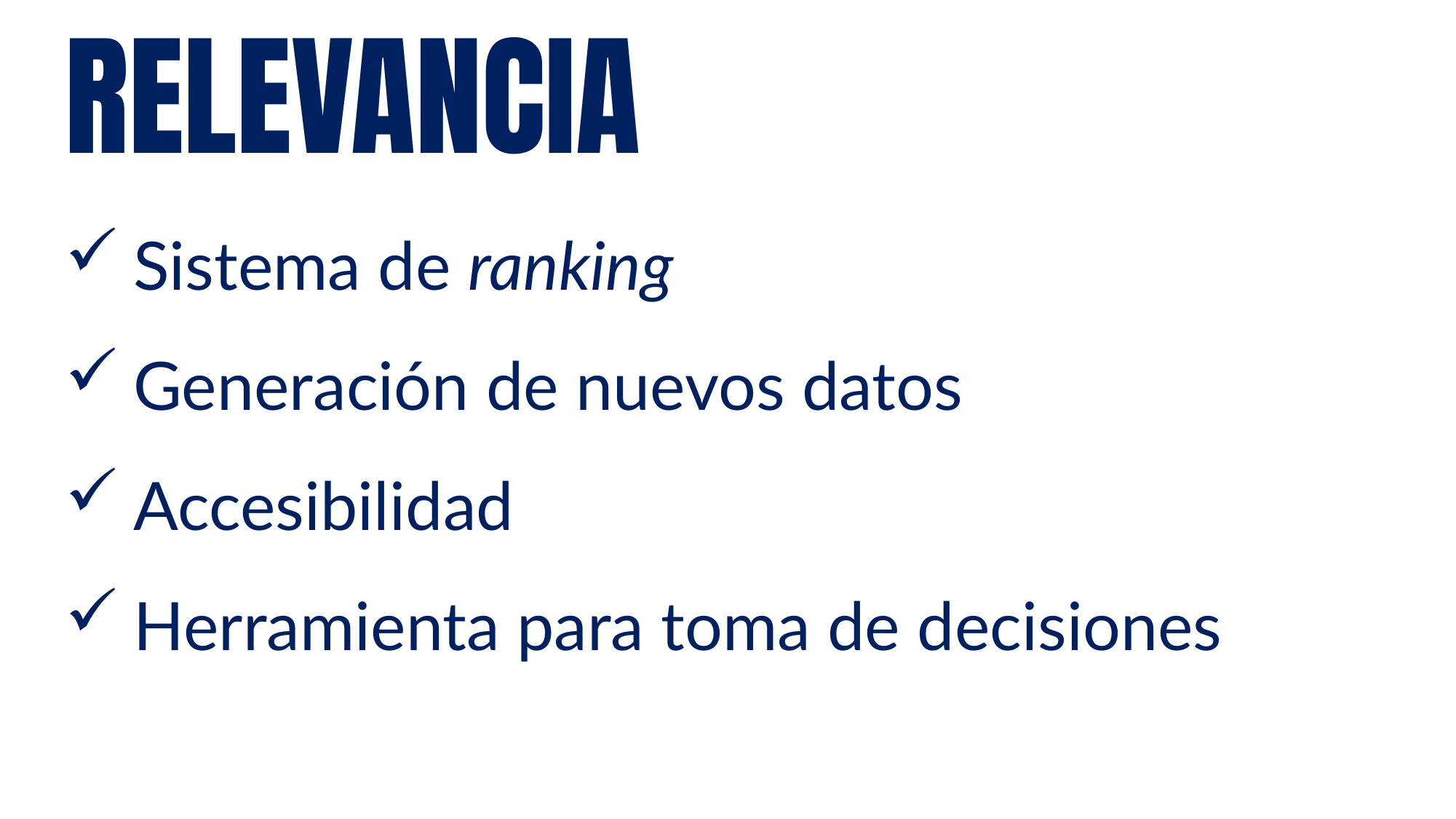

Relevancia
Sistema de ranking
Generación de nuevos datos
Accesibilidad
Herramienta para toma de decisiones